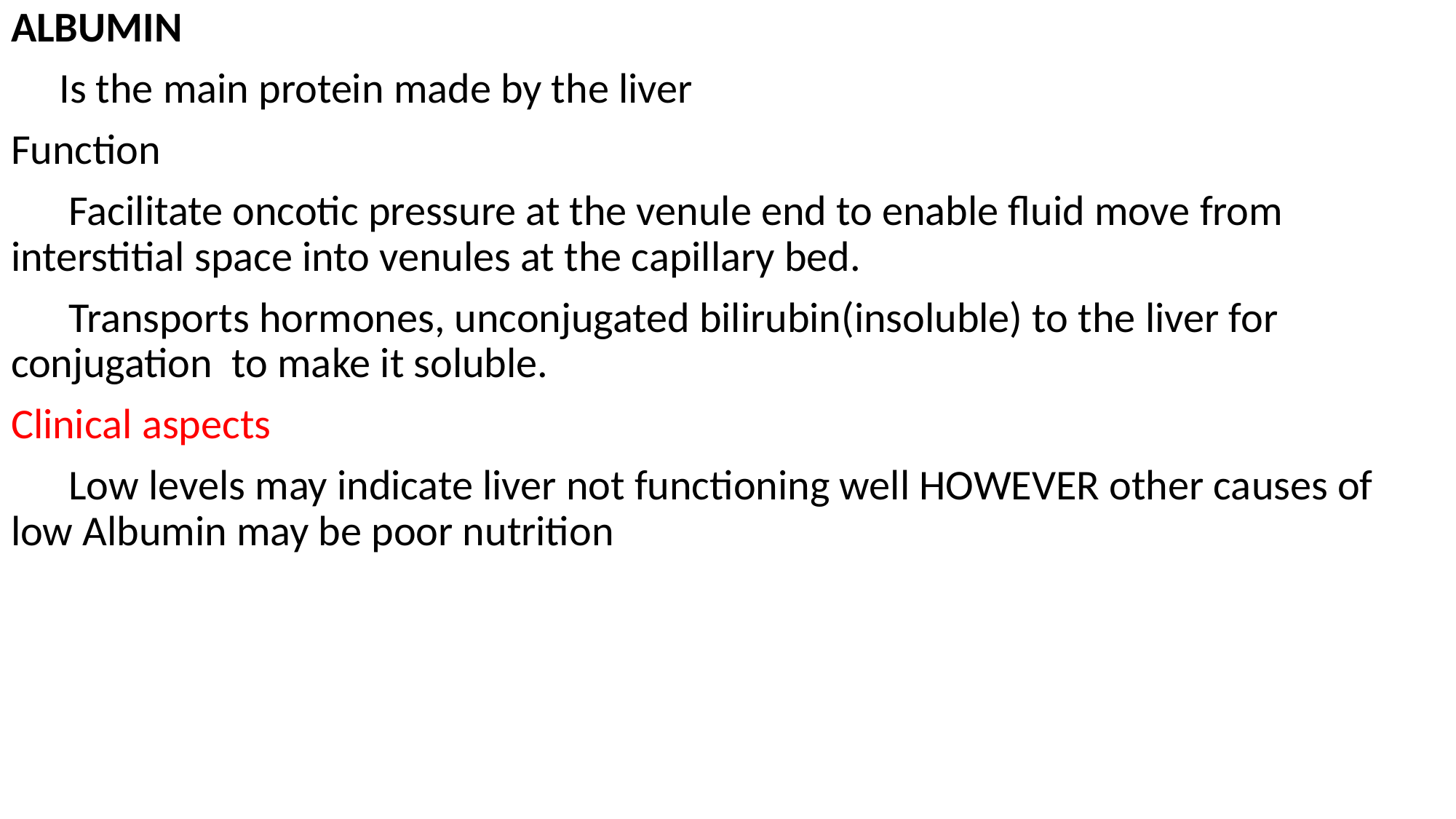

ALBUMIN
     Is the main protein made by the liver
Function
      Facilitate oncotic pressure at the venule end to enable fluid move from interstitial space into venules at the capillary bed.
      Transports hormones, unconjugated bilirubin(insoluble) to the liver for conjugation  to make it soluble.
Clinical aspects
      Low levels may indicate liver not functioning well HOWEVER other causes of low Albumin may be poor nutrition